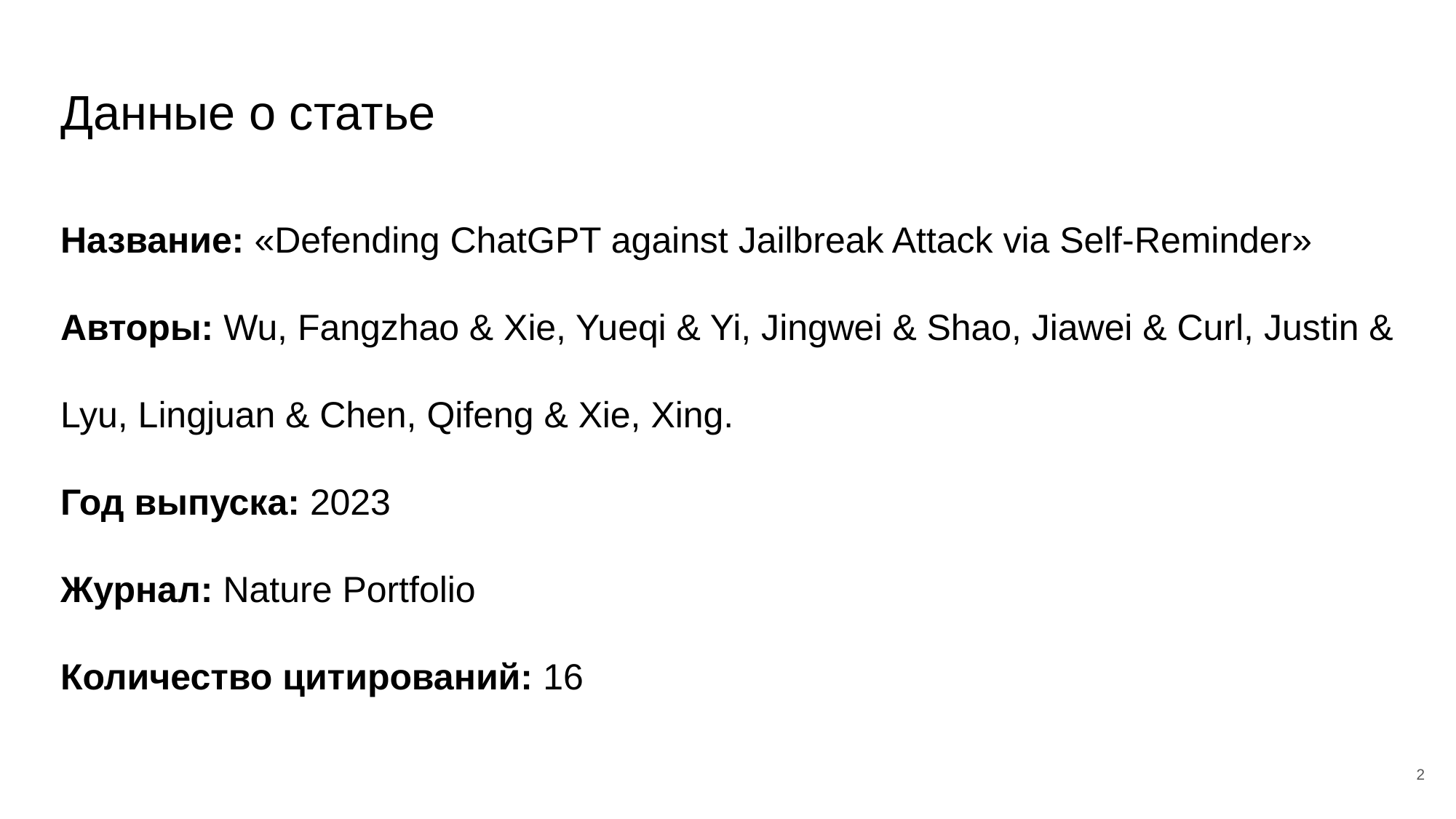

# Данные о статье
Название: «Defending ChatGPT against Jailbreak Attack via Self-Reminder»
Авторы: Wu, Fangzhao & Xie, Yueqi & Yi, Jingwei & Shao, Jiawei & Curl, Justin & Lyu, Lingjuan & Chen, Qifeng & Xie, Xing.
Год выпуска: 2023
Журнал: Nature Portfolio
Количество цитирований: 16

2